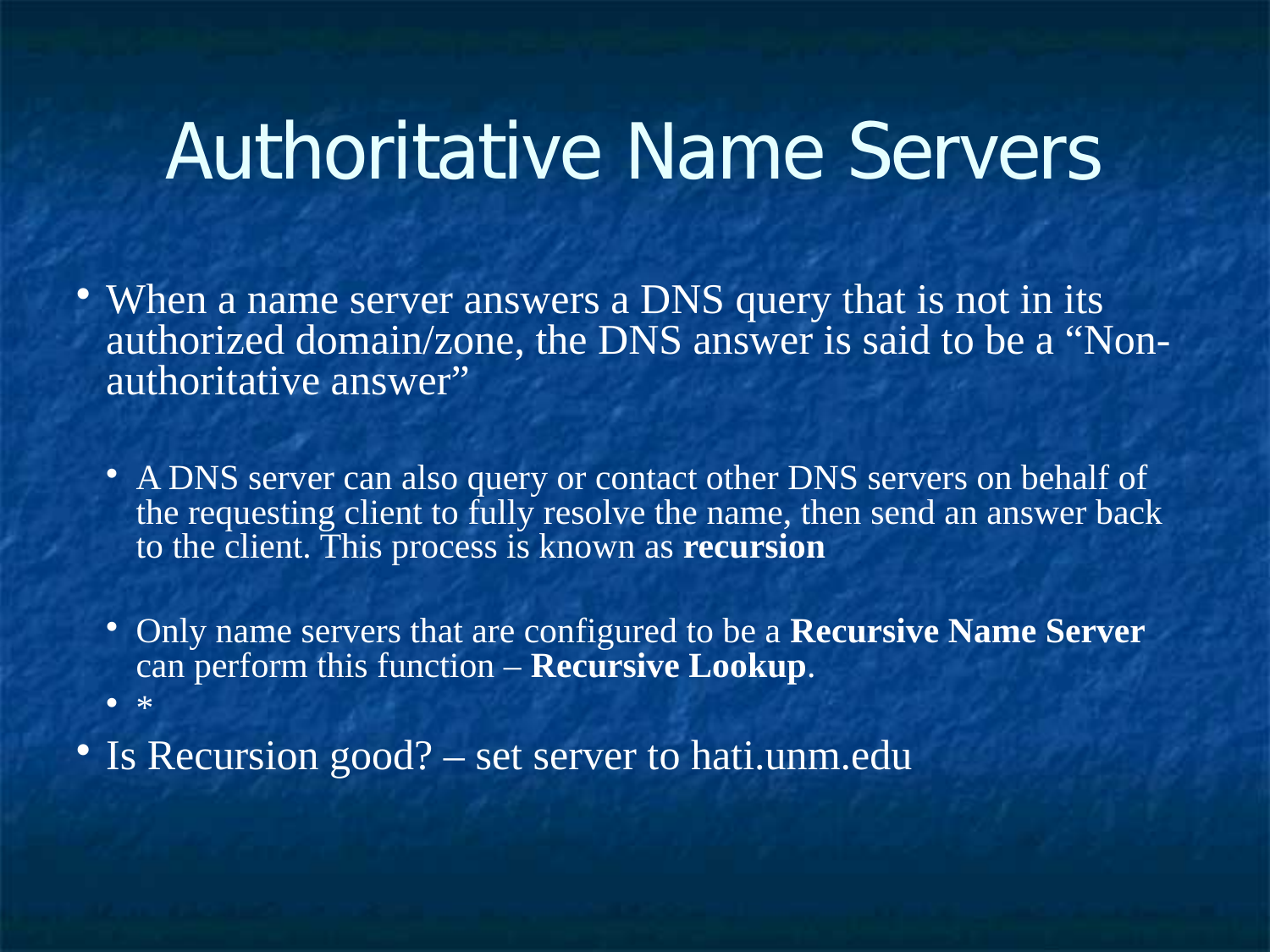

Authoritative Name Servers
When a name server answers a DNS query that is not in its authorized domain/zone, the DNS answer is said to be a “Non-authoritative answer”

A DNS server can also query or contact other DNS servers on behalf of the requesting client to fully resolve the name, then send an answer back to the client. This process is known as recursion

Only name servers that are configured to be a Recursive Name Server can perform this function – Recursive Lookup.
*
Is Recursion good? – set server to hati.unm.edu